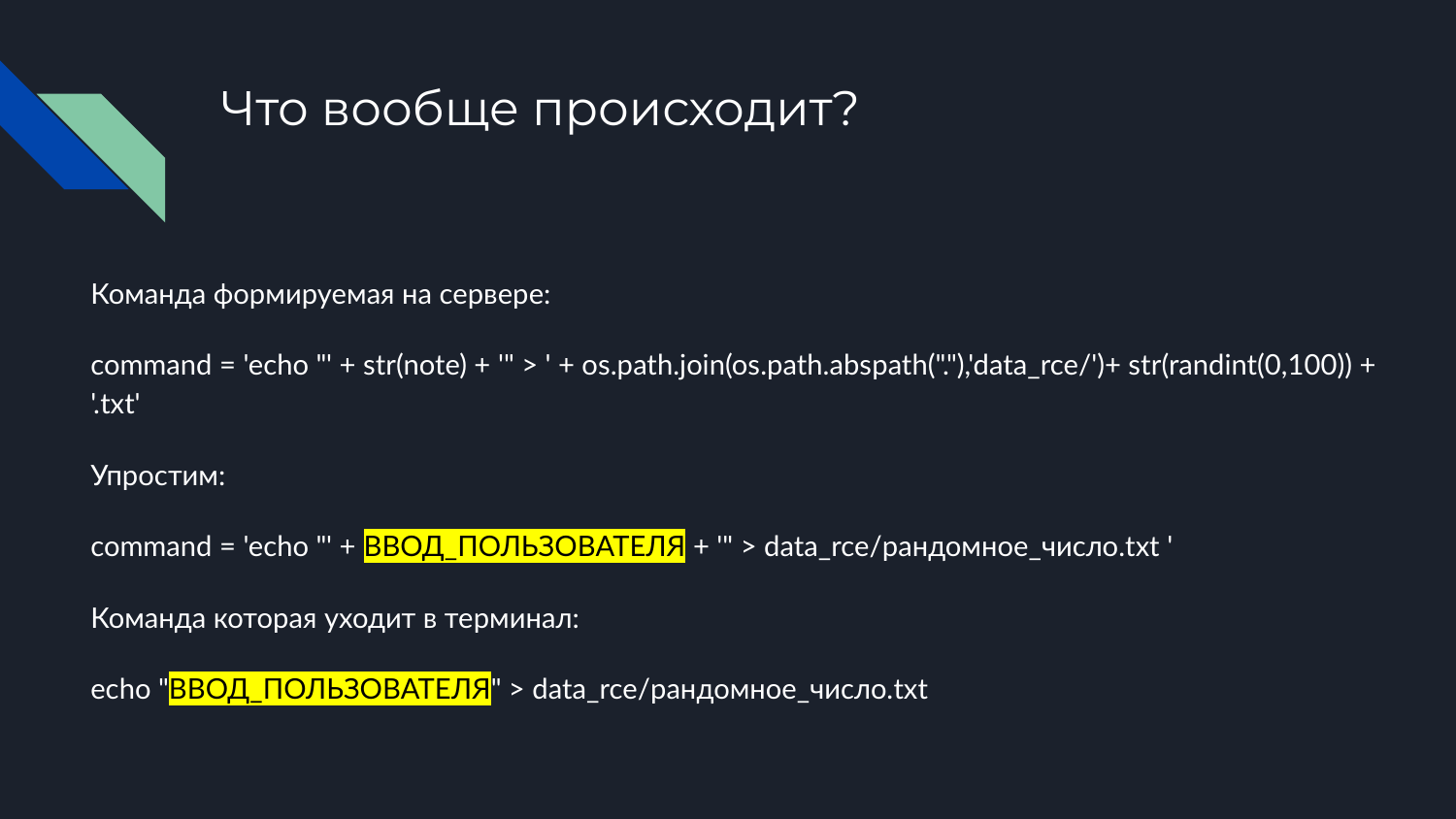

# Что вообще происходит?
Команда формируемая на сервере:
command = 'echo "' + str(note) + '" > ' + os.path.join(os.path.abspath("."),'data_rce/')+ str(randint(0,100)) + '.txt'
Упростим:
command = 'echo "' + ВВОД_ПОЛЬЗОВАТЕЛЯ + '" > data_rce/рандомное_число.txt '
Команда которая уходит в терминал:
echo "ВВОД_ПОЛЬЗОВАТЕЛЯ" > data_rce/рандомное_число.txt